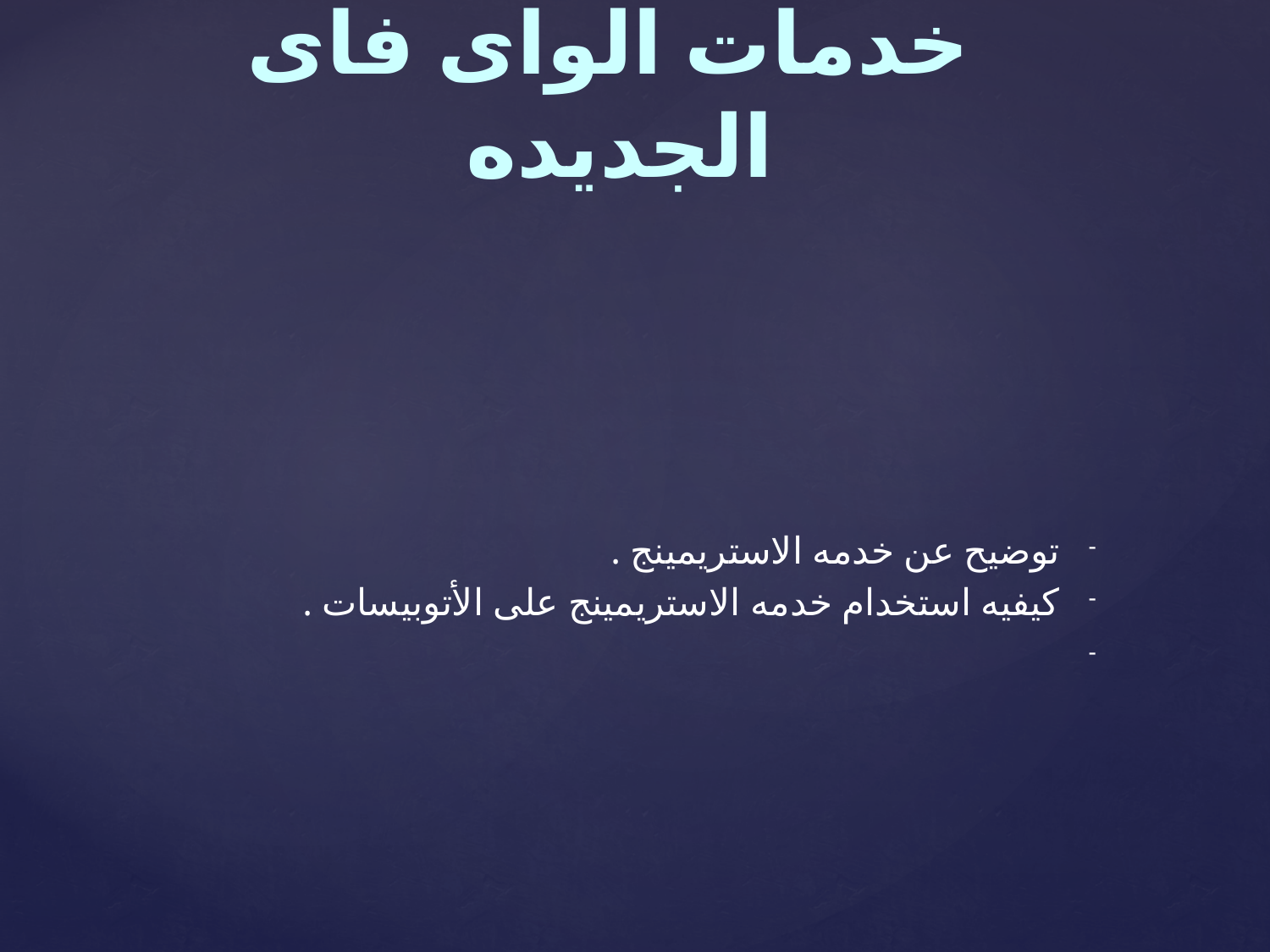

# خدمات الواى فاى الجديده
توضيح عن خدمه الاستريمينج .
كيفيه استخدام خدمه الاستريمينج على الأتوبيسات .
file://///192.168.1.250/Call%20Center%20Sharing/Knowledge%20Base/Go%20Bus%20KB_files/Page4535.htm